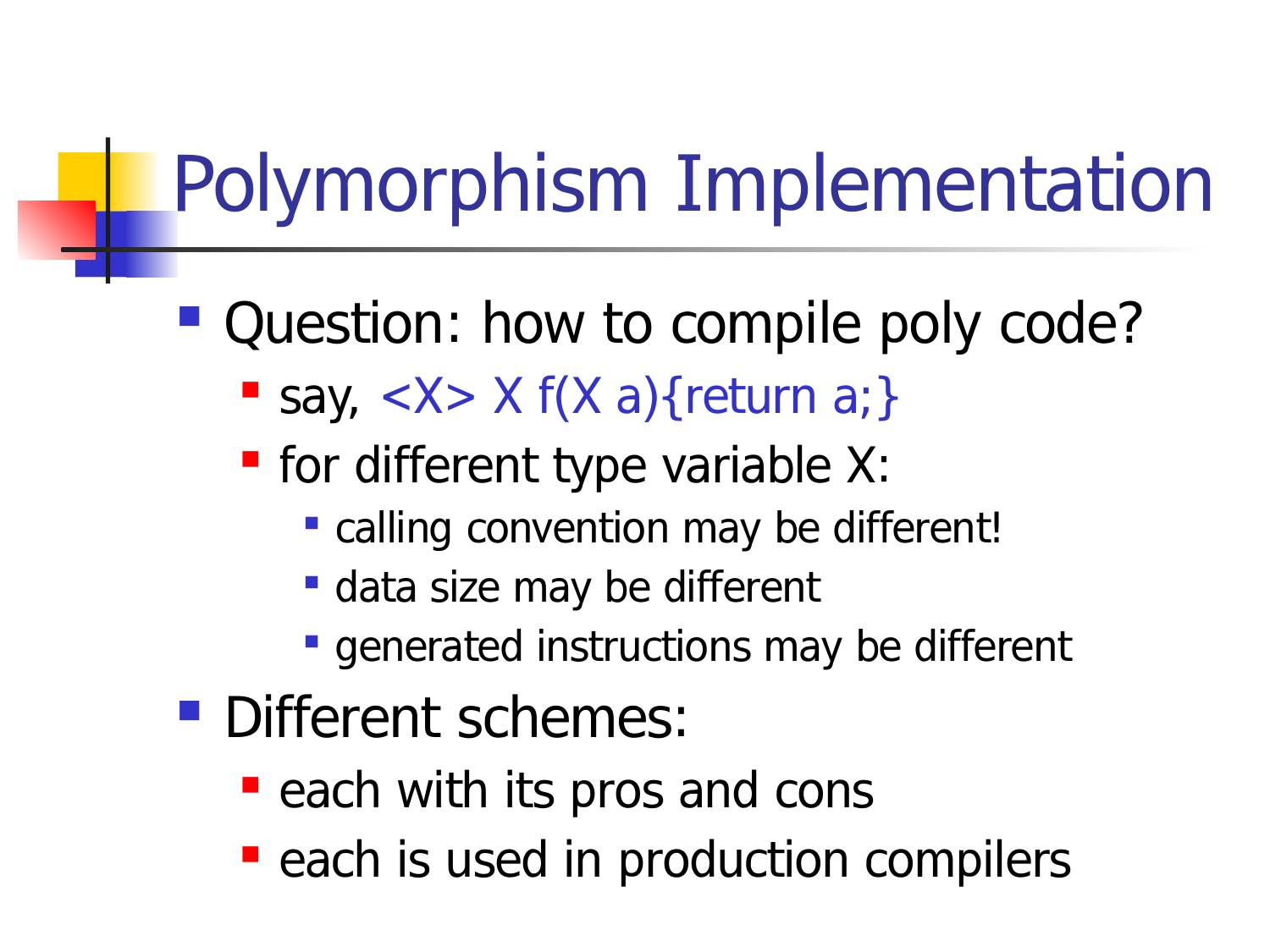

# Polymorphism Implementation
Question: how to compile poly code?
say, <X> X f(X a){return a;}
for different type variable X:
calling convention may be different!
data size may be different
generated instructions may be different
Different schemes:
each with its pros and cons
each is used in production compilers